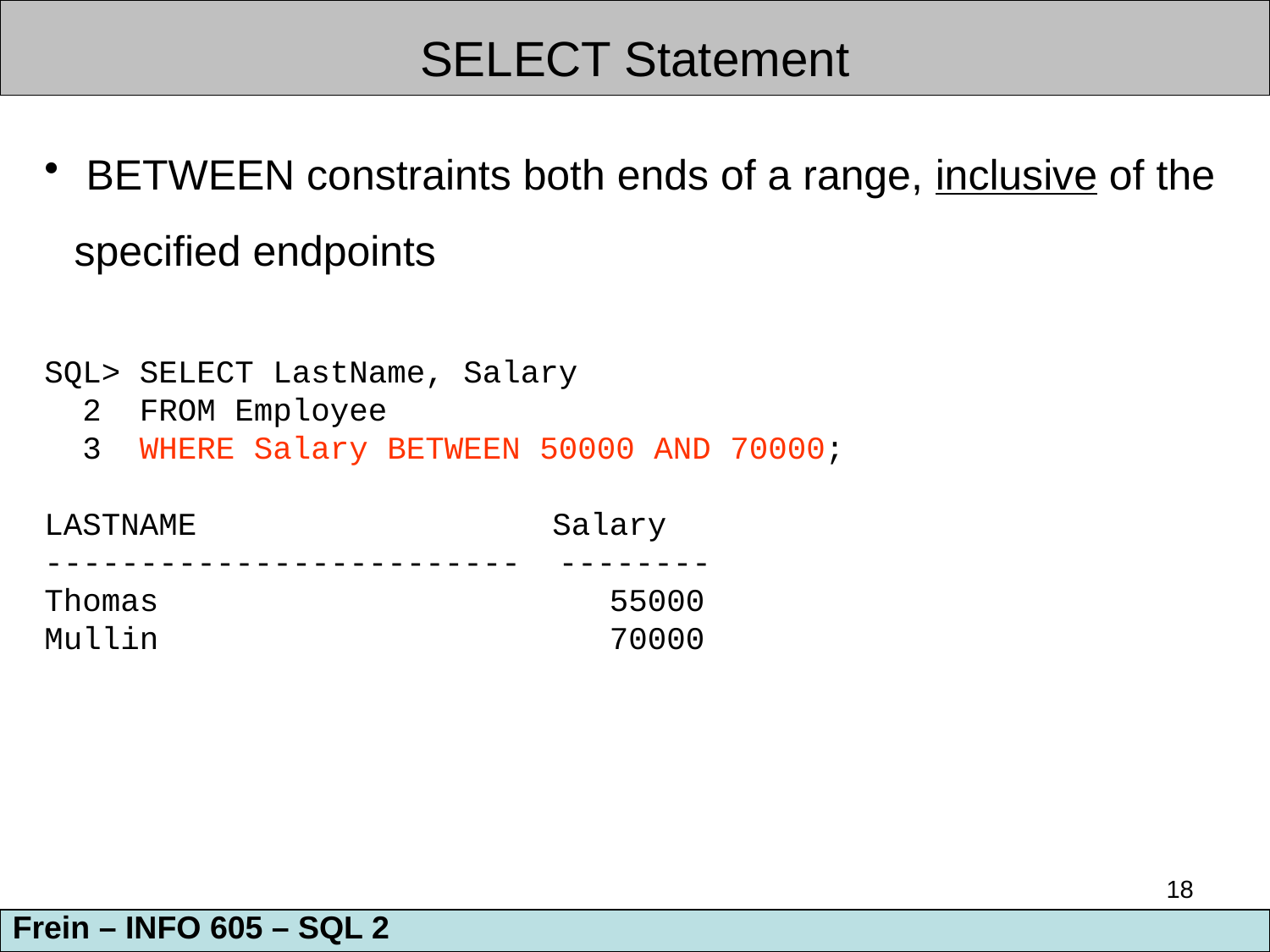

SELECT Statement

 BETWEEN constraints both ends of a range, inclusive of the specified endpoints

SQL> SELECT LastName, Salary
  2  FROM Employee
  3  WHERE Salary BETWEEN 50000 AND 70000;

LASTNAME			Salary
-------------------------  --------
Thomas				   55000
Mullin				   70000

18
Frein – INFO 605 – SQL 2